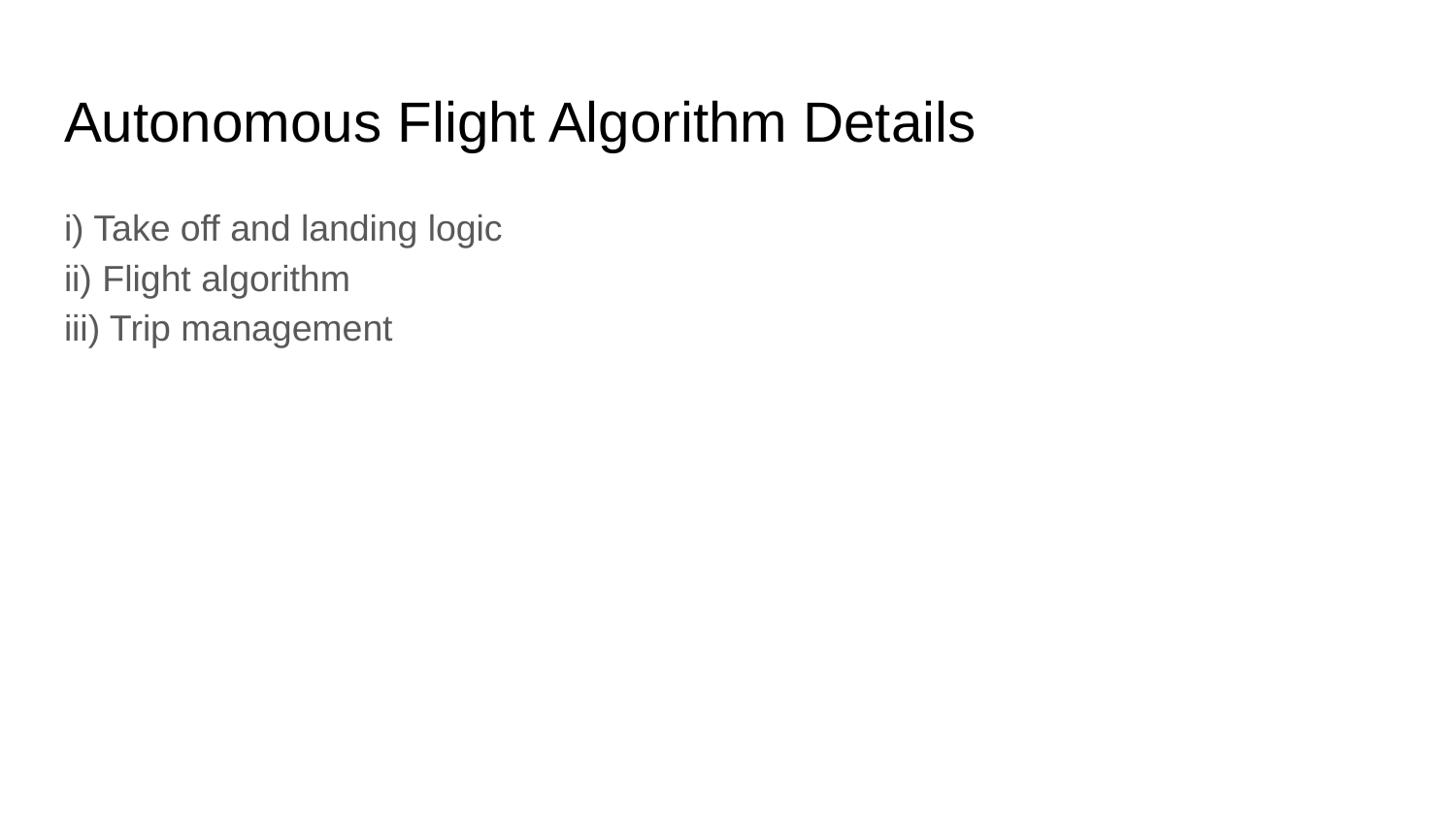

# Autonomous Flight Algorithm Details
i) Take off and landing logic
ii) Flight algorithm
iii) Trip management